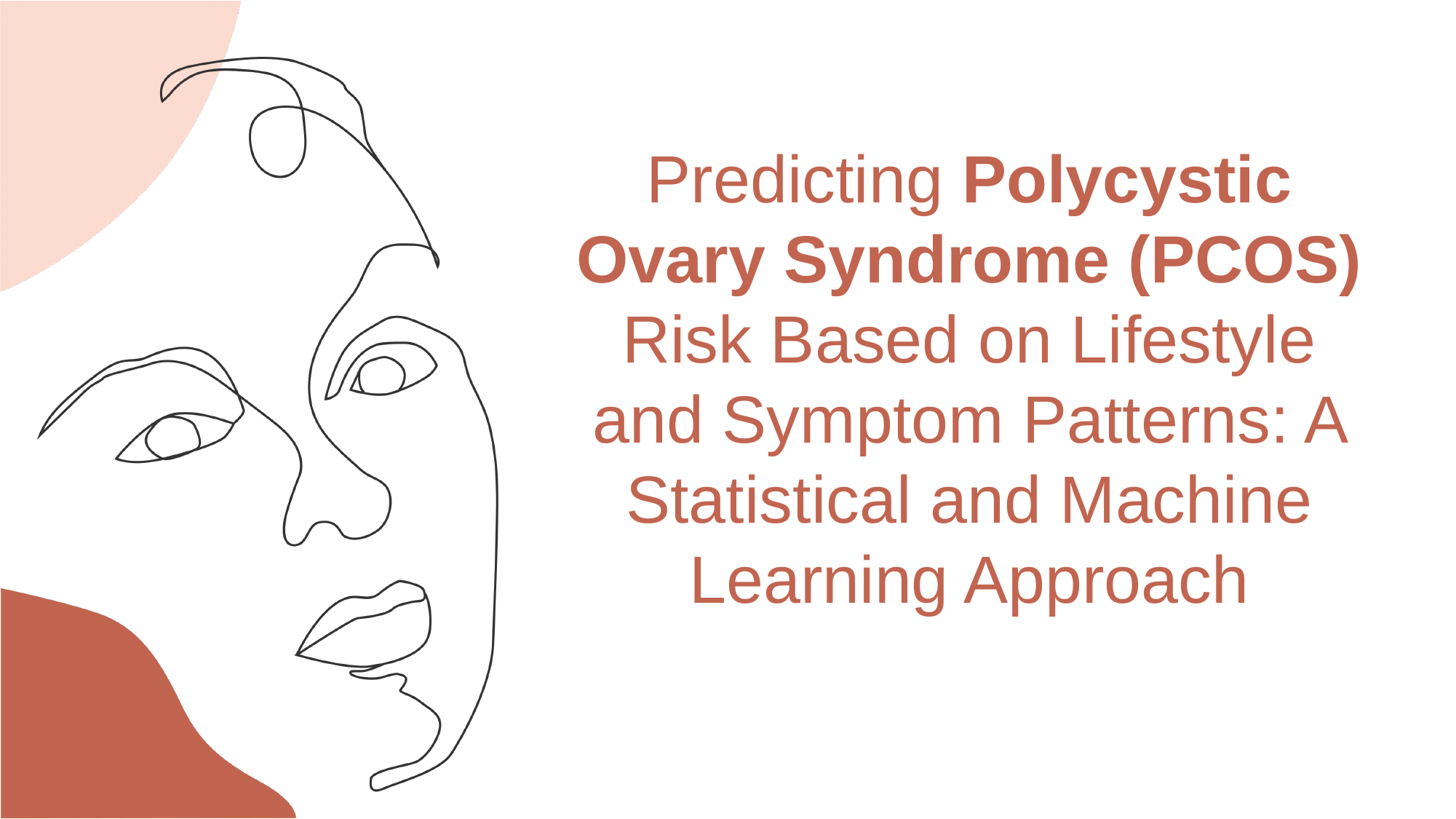

Predicting Polycystic Ovary Syndrome (PCOS) Risk Based on Lifestyle and Symptom Patterns: A Statistical and Machine Learning Approach